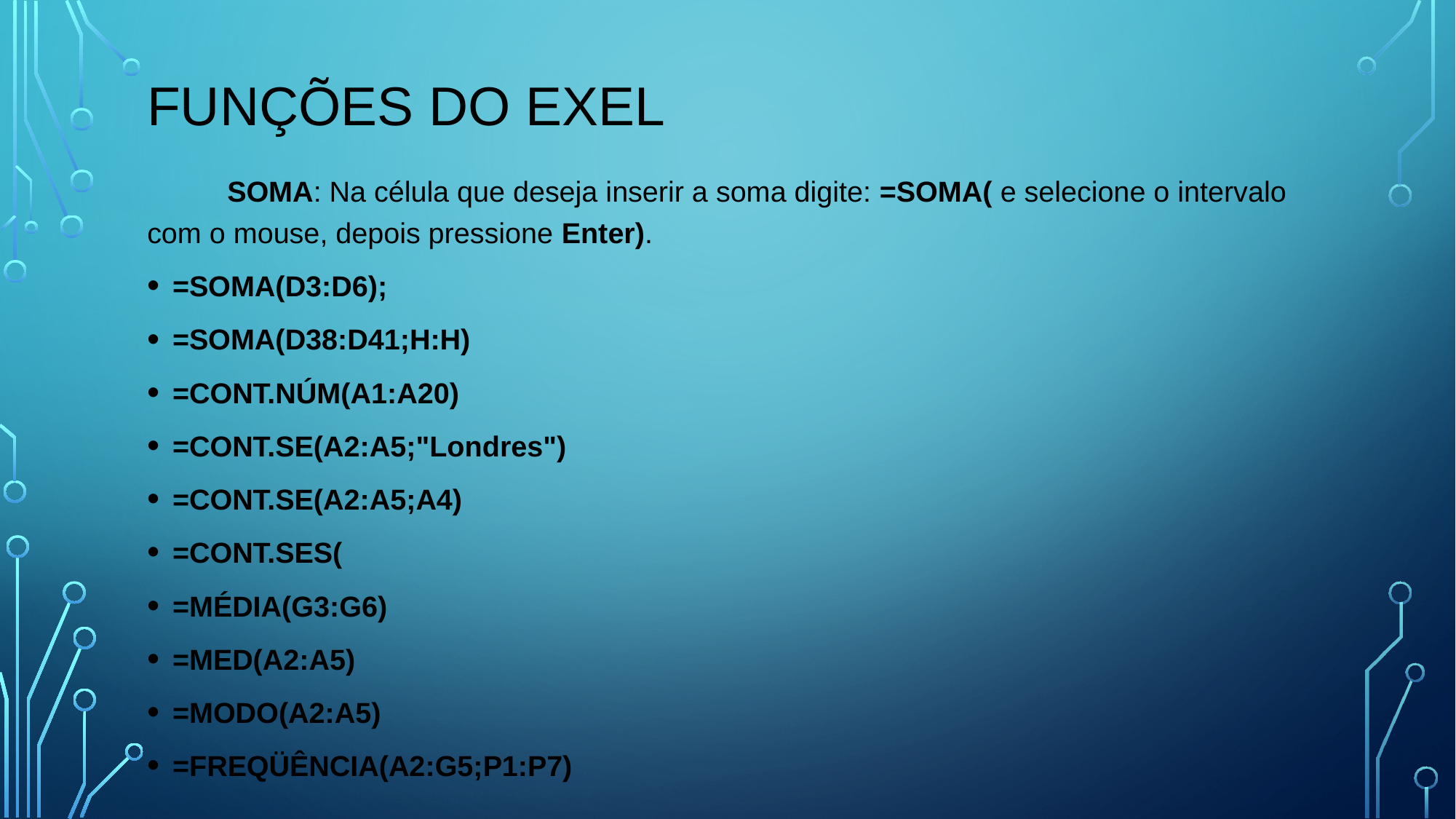

# Funções do exel
          SOMA: Na célula que deseja inserir a soma digite: =SOMA( e selecione o intervalo com o mouse, depois pressione Enter).
=SOMA(D3:D6);
=SOMA(D38:D41;H:H)
=CONT.NÚM(A1:A20)
=CONT.SE(A2:A5;"Londres")
=CONT.SE(A2:A5;A4)
=CONT.SES(
=MÉDIA(G3:G6)
=MED(A2:A5)
=MODO(A2:A5)
=FREQÜÊNCIA(A2:G5;P1:P7)